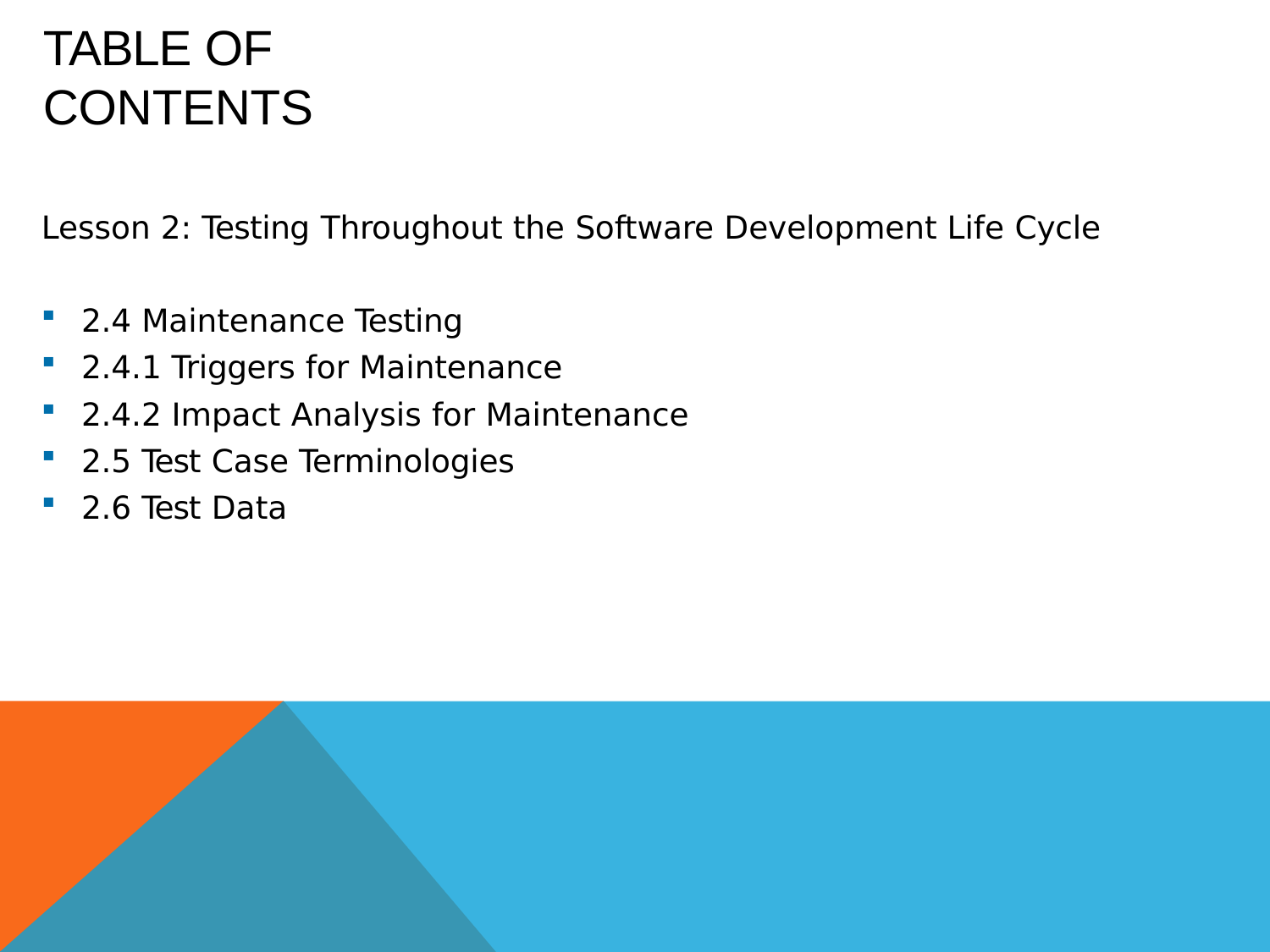

# Table of Contents
Lesson 2: Testing Throughout the Software Development Life Cycle

2.4 Maintenance Testing
2.4.1 Triggers for Maintenance
2.4.2 Impact Analysis for Maintenance
2.5 Test Case Terminologies
2.6 Test Data